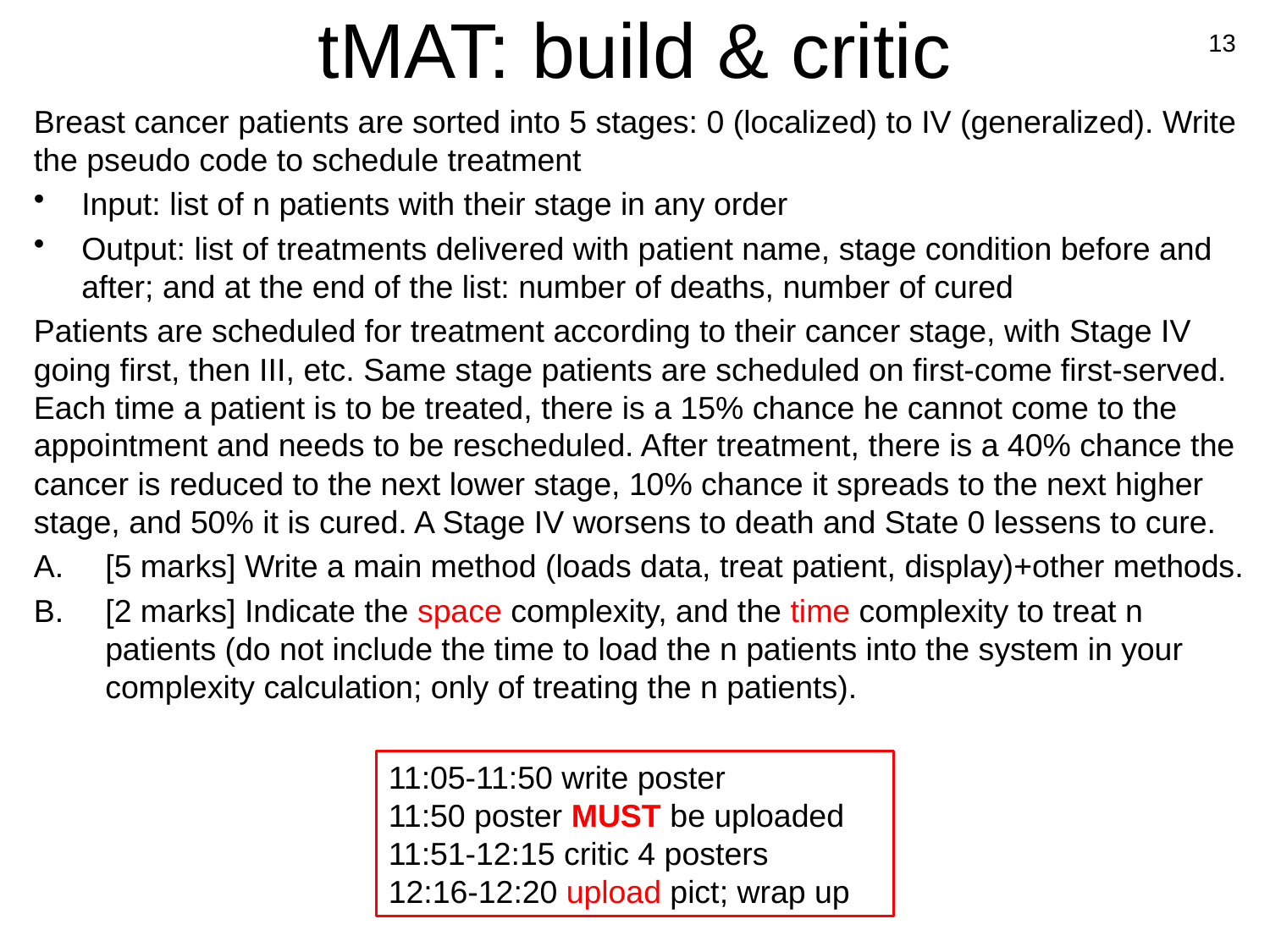

# tMAT: build & critic
13
Breast cancer patients are sorted into 5 stages: 0 (localized) to IV (generalized). Write the pseudo code to schedule treatment
Input: list of n patients with their stage in any order
Output: list of treatments delivered with patient name, stage condition before and after; and at the end of the list: number of deaths, number of cured
Patients are scheduled for treatment according to their cancer stage, with Stage IV going first, then III, etc. Same stage patients are scheduled on first-come first-served. Each time a patient is to be treated, there is a 15% chance he cannot come to the appointment and needs to be rescheduled. After treatment, there is a 40% chance the cancer is reduced to the next lower stage, 10% chance it spreads to the next higher stage, and 50% it is cured. A Stage IV worsens to death and State 0 lessens to cure.
[5 marks] Write a main method (loads data, treat patient, display)+other methods.
[2 marks] Indicate the space complexity, and the time complexity to treat n patients (do not include the time to load the n patients into the system in your complexity calculation; only of treating the n patients).
11:05-11:50 write poster
11:50 poster MUST be uploaded
11:51-12:15 critic 4 posters
12:16-12:20 upload pict; wrap up